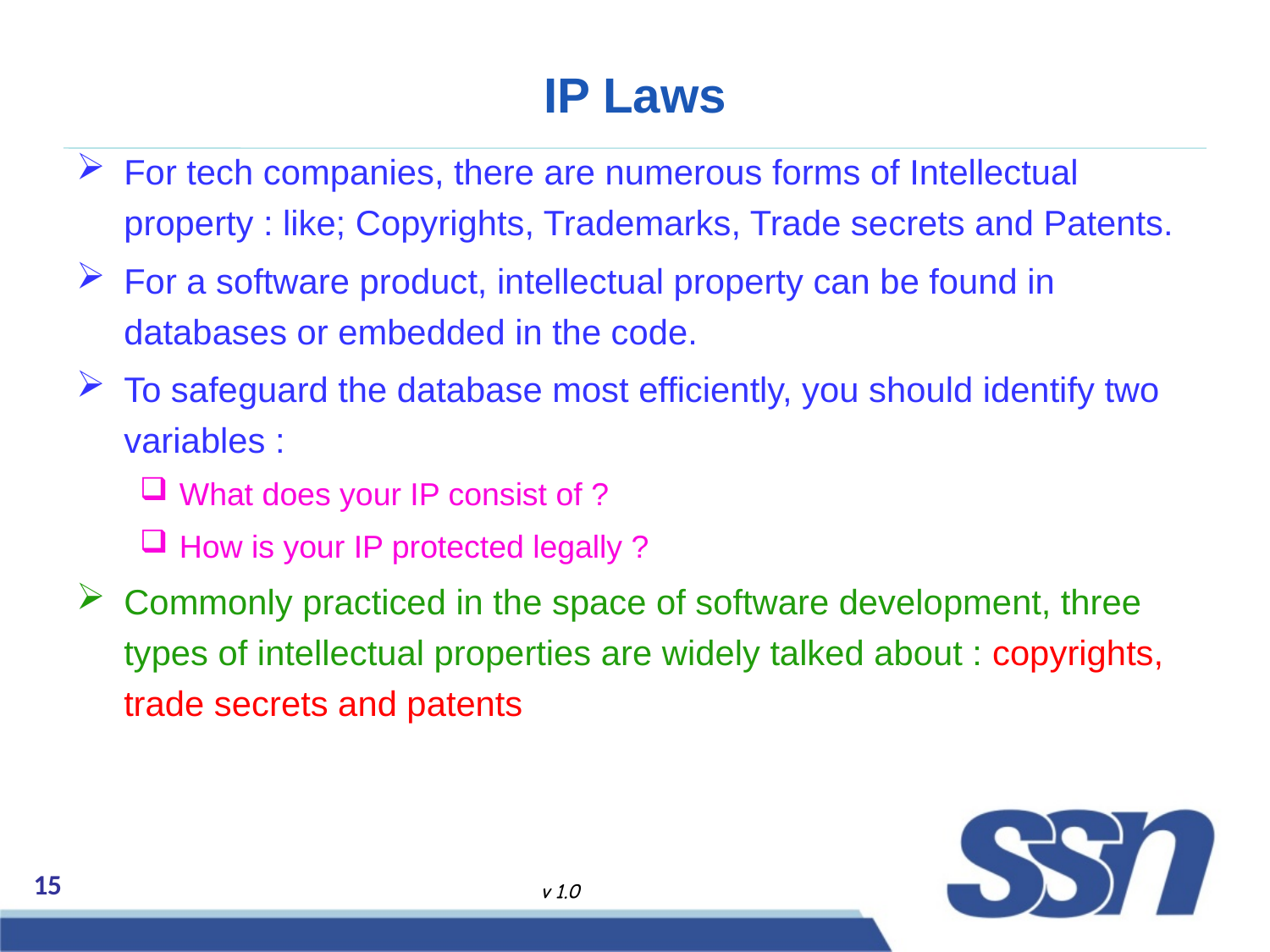

# IP Laws
For tech companies, there are numerous forms of Intellectual property : like; Copyrights, Trademarks, Trade secrets and Patents.
For a software product, intellectual property can be found in databases or embedded in the code.
To safeguard the database most efficiently, you should identify two variables :
What does your IP consist of ?
How is your IP protected legally ?
Commonly practiced in the space of software development, three types of intellectual properties are widely talked about : copyrights, trade secrets and patents